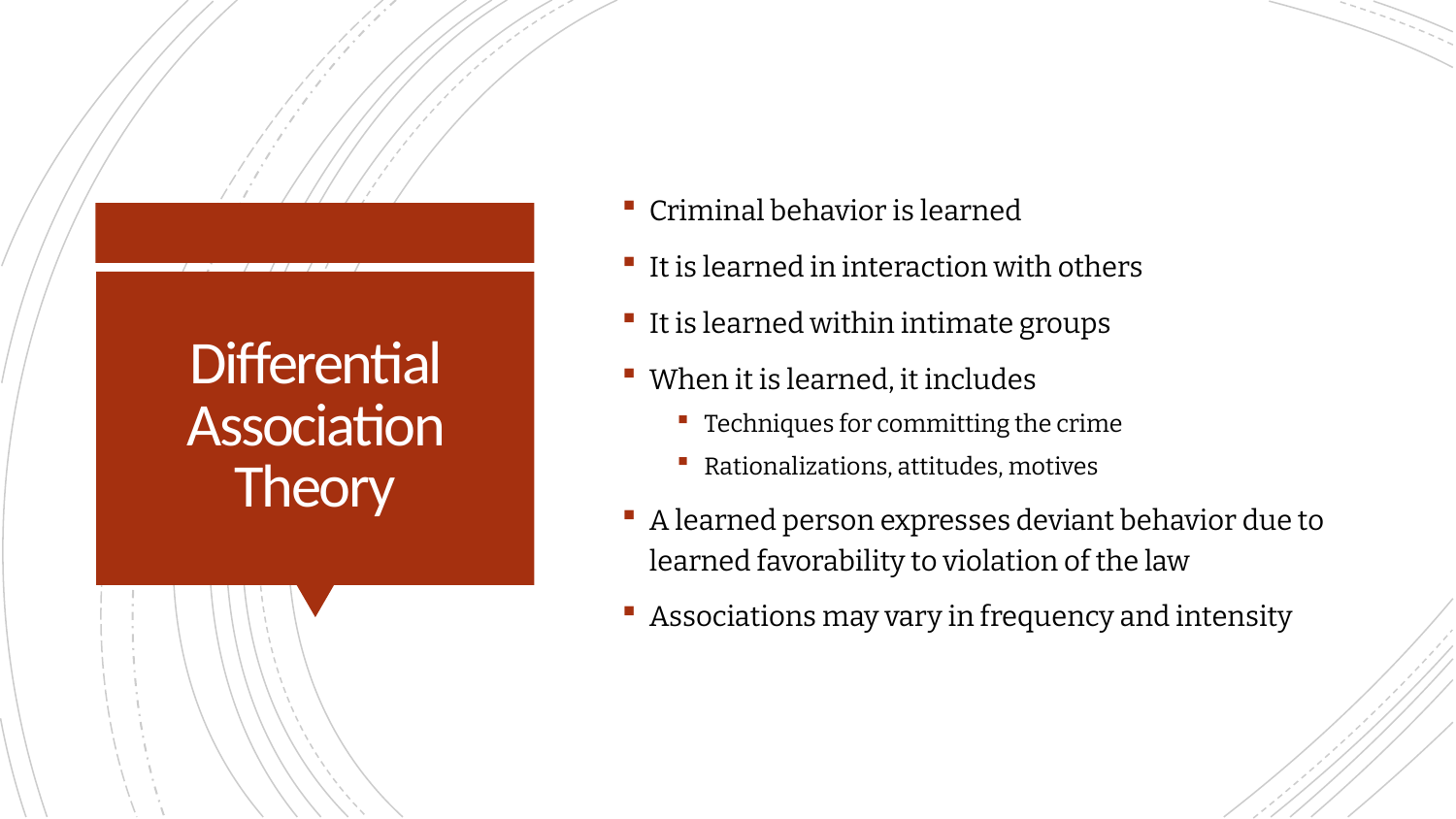

Criminal behavior is learned
It is learned in interaction with others
It is learned within intimate groups
When it is learned, it includes
Techniques for committing the crime
Rationalizations, attitudes, motives
A learned person expresses deviant behavior due to learned favorability to violation of the law
Associations may vary in frequency and intensity
# Differential Association Theory